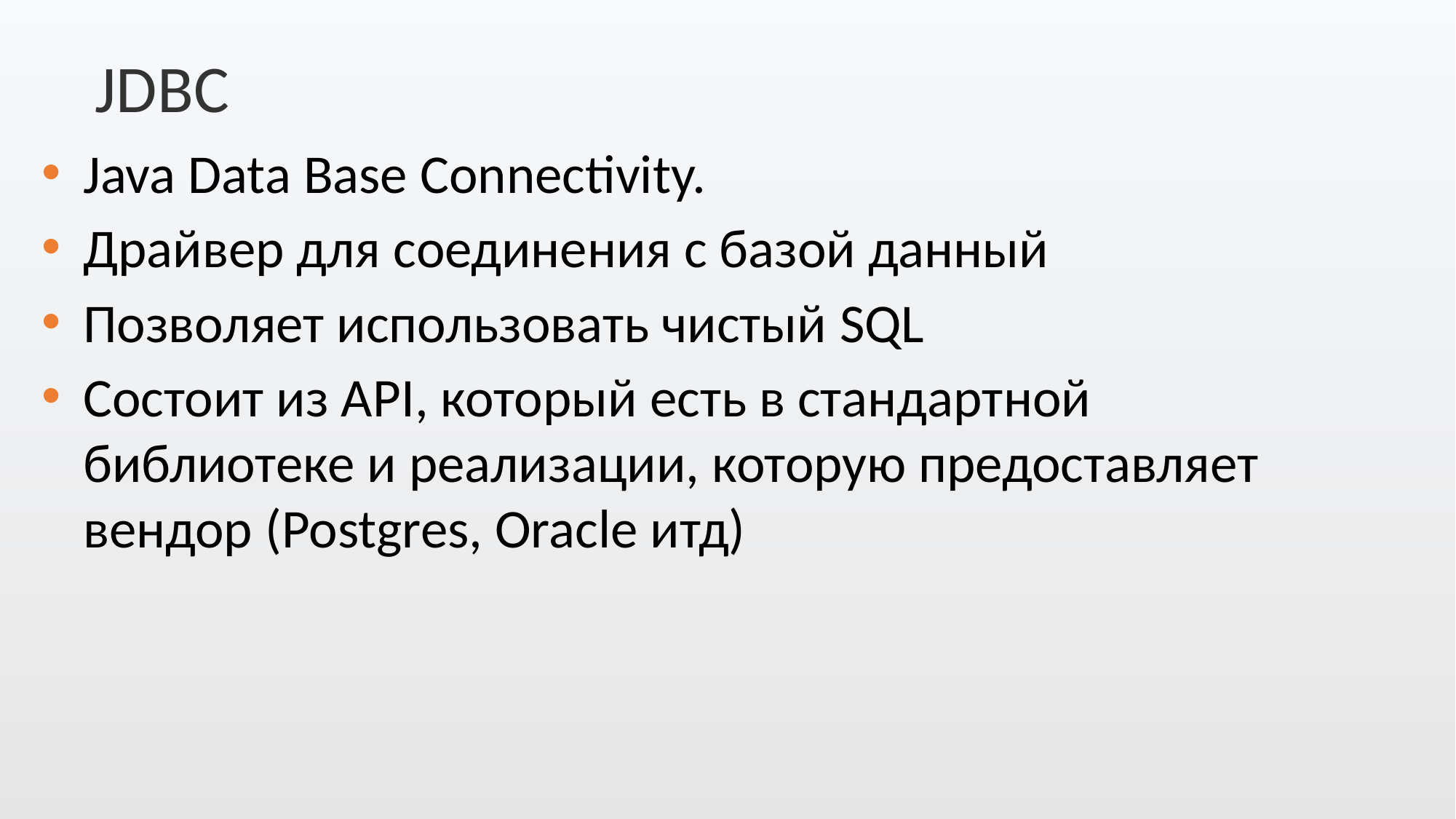

JDBC
Java Data Base Connectivity.
Драйвер для соединения с базой данный
Позволяет использовать чистый SQL
Состоит из API, который есть в стандартной библиотеке и реализации, которую предоставляет вендор (Postgres, Oracle итд)